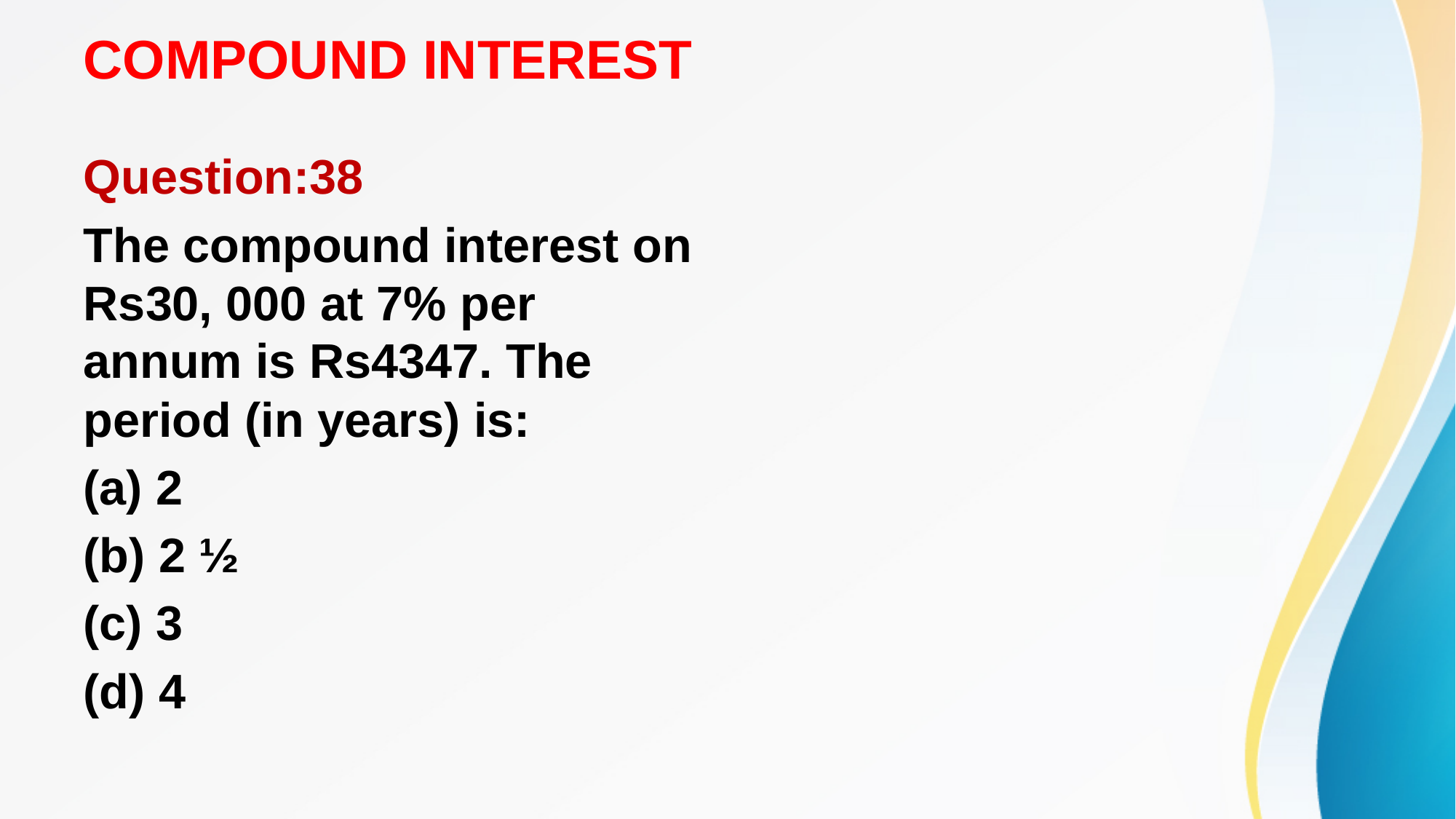

# COMPOUND INTEREST
Question:38
The compound interest on Rs30, 000 at 7% per annum is Rs4347. The period (in years) is:
(a) 2
(b) 2 ½
(c) 3
(d) 4